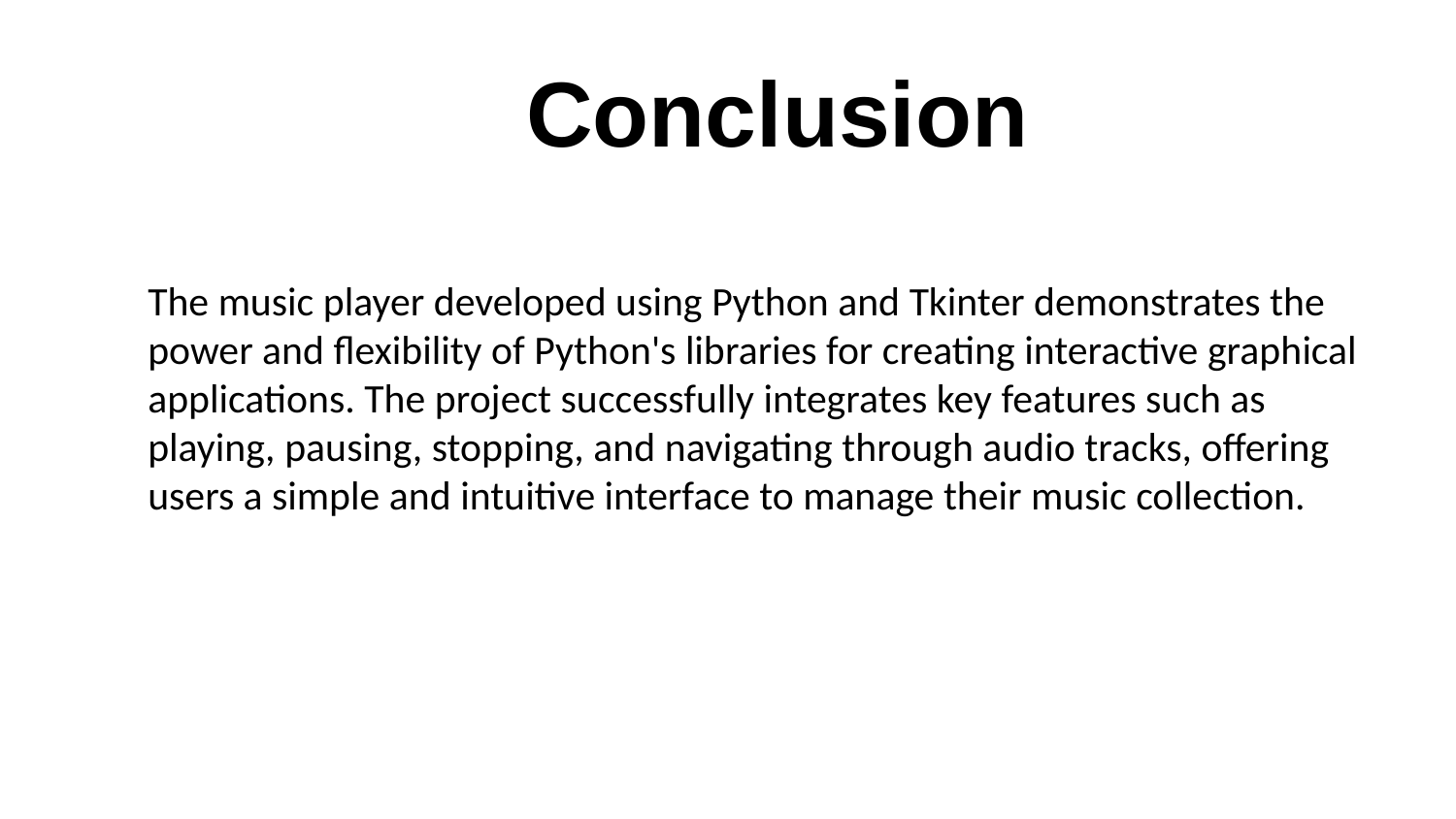

Conclusion
The music player developed using Python and Tkinter demonstrates the power and flexibility of Python's libraries for creating interactive graphical applications. The project successfully integrates key features such as playing, pausing, stopping, and navigating through audio tracks, offering users a simple and intuitive interface to manage their music collection.